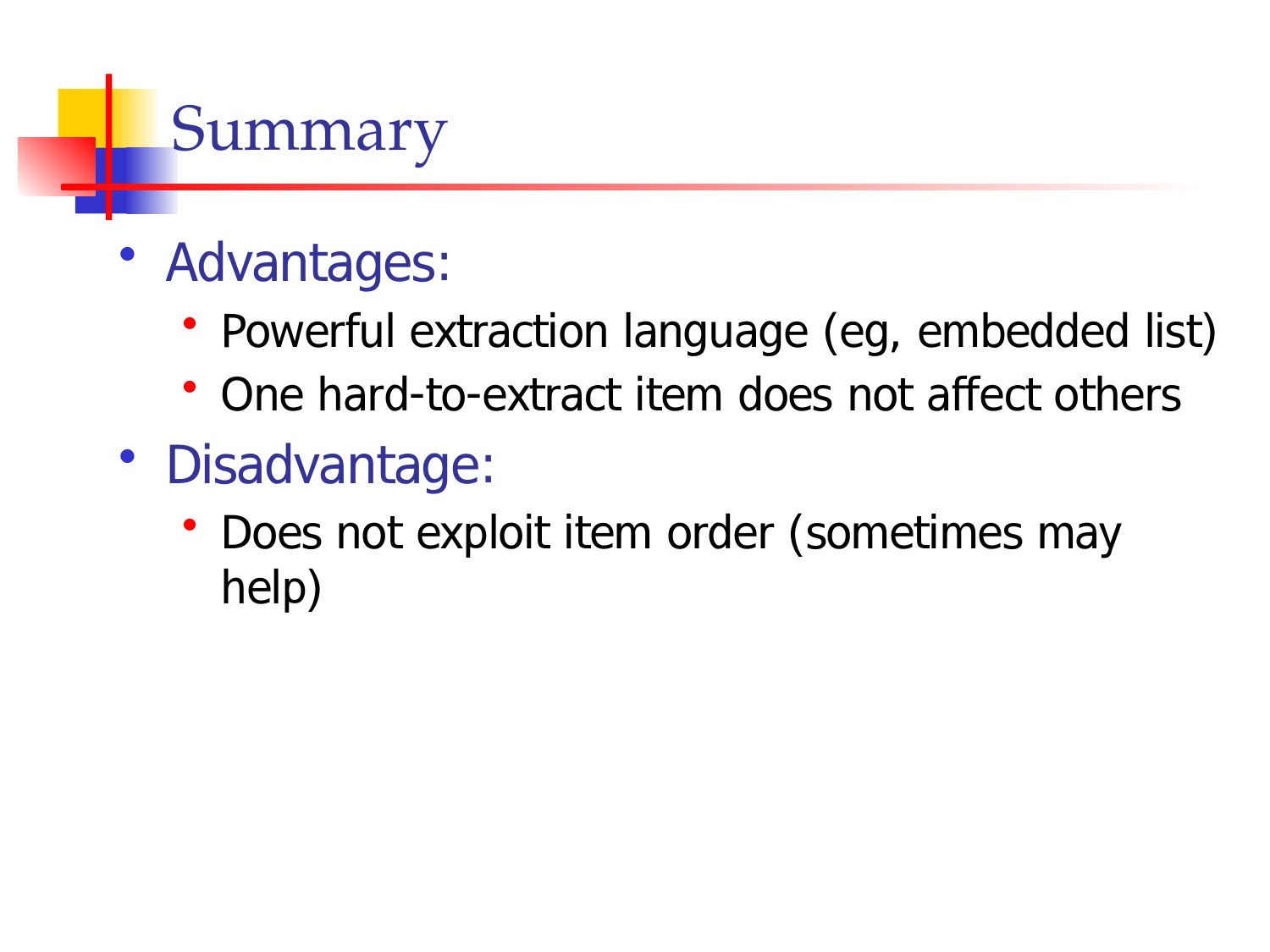

# Summary
Advantages:
Powerful extraction language (eg, embedded list)
One hard-to-extract item does not affect others
Disadvantage:
Does not exploit item order (sometimes may help)